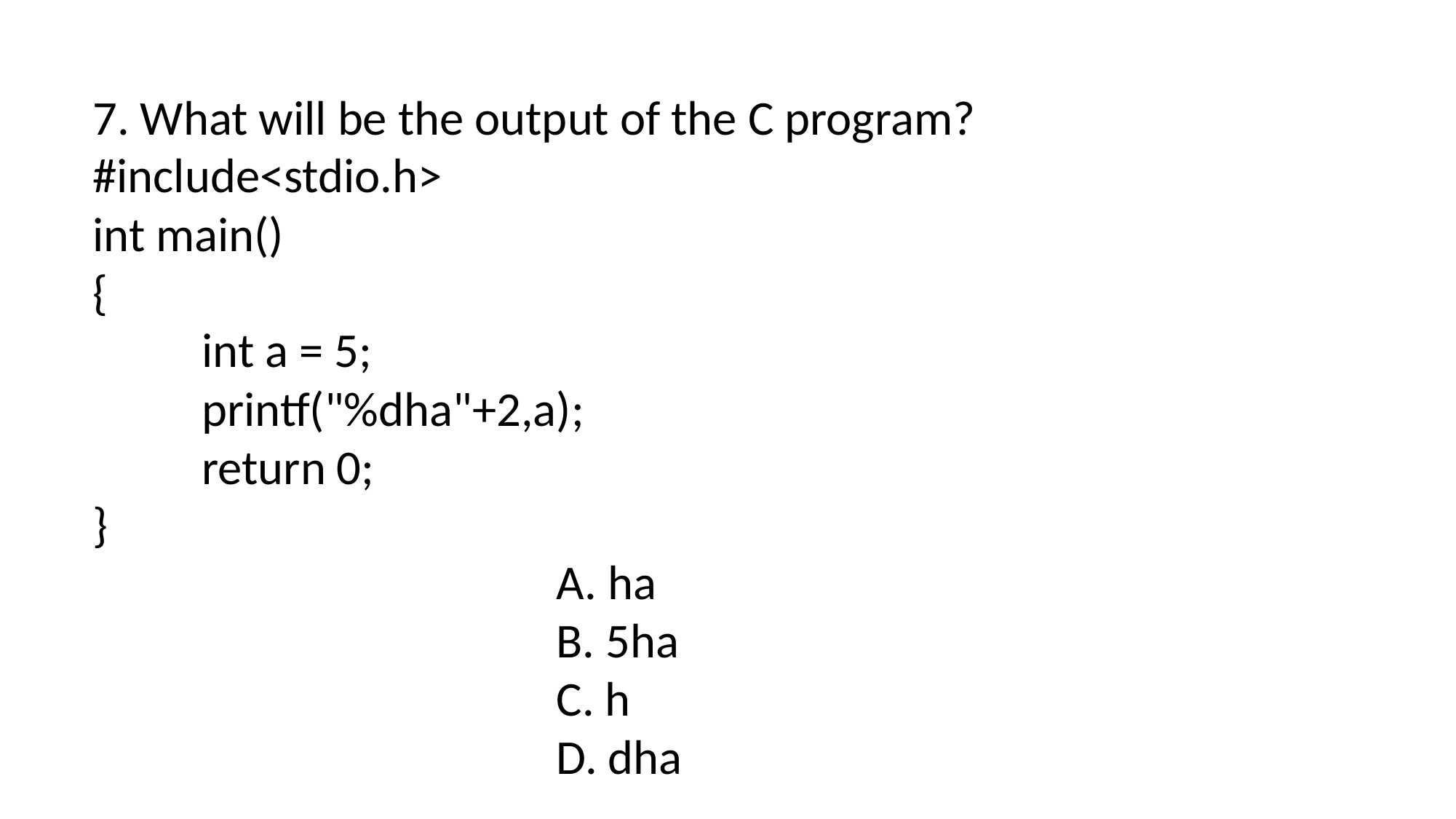

7. What will be the output of the C program?
#include<stdio.h>
int main()
{
	int a = 5;
	printf("%dha"+2,a);
	return 0;
}
A. ha
B. 5ha
C. h
D. dha